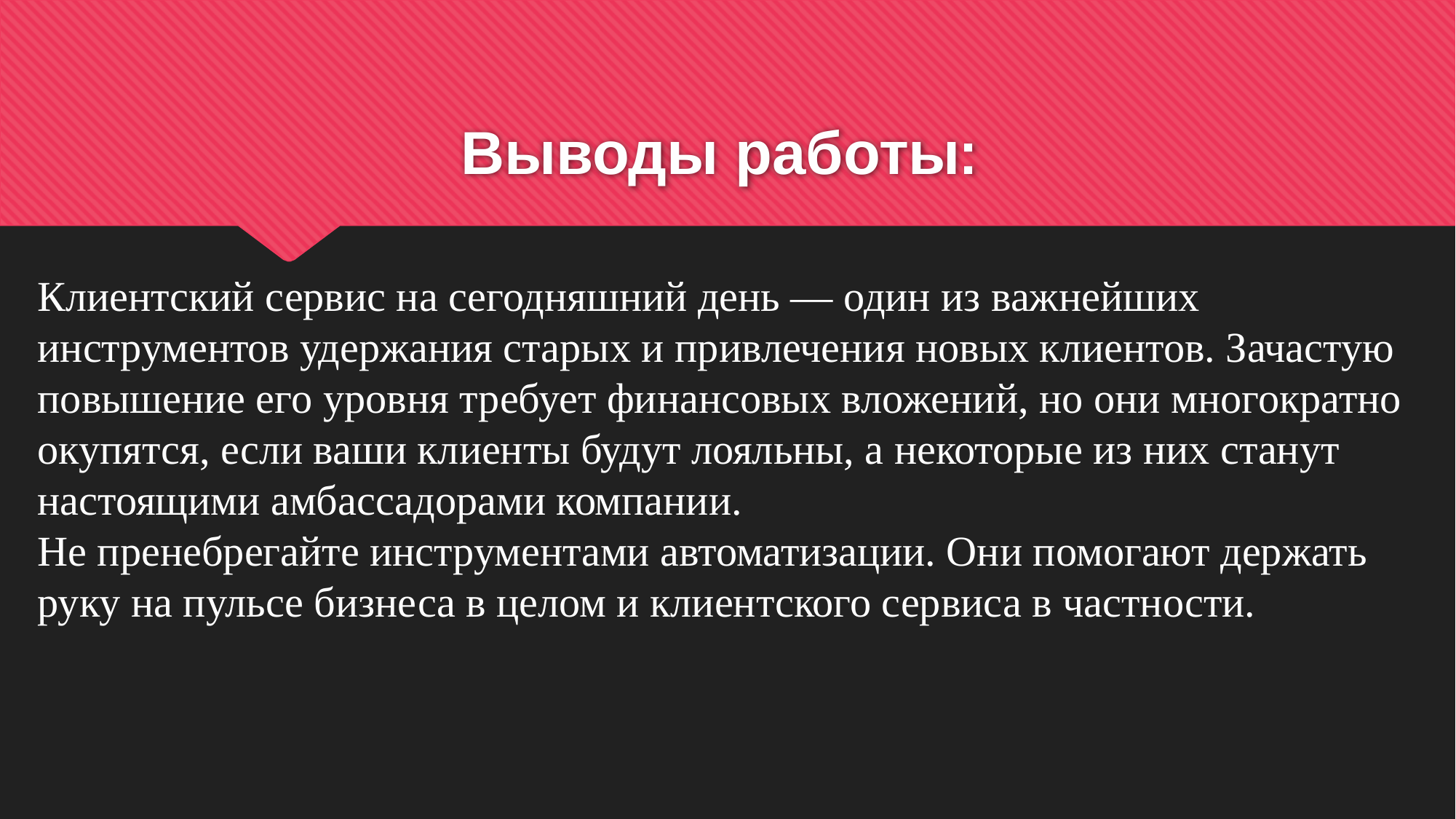

# Выводы работы:
Клиентский сервис на сегодняшний день — один из важнейших инструментов удержания старых и привлечения новых клиентов. Зачастую повышение его уровня требует финансовых вложений, но они многократно окупятся, если ваши клиенты будут лояльны, а некоторые из них станут настоящими амбассадорами компании.
Не пренебрегайте инструментами автоматизации. Они помогают держать руку на пульсе бизнеса в целом и клиентского сервиса в частности.